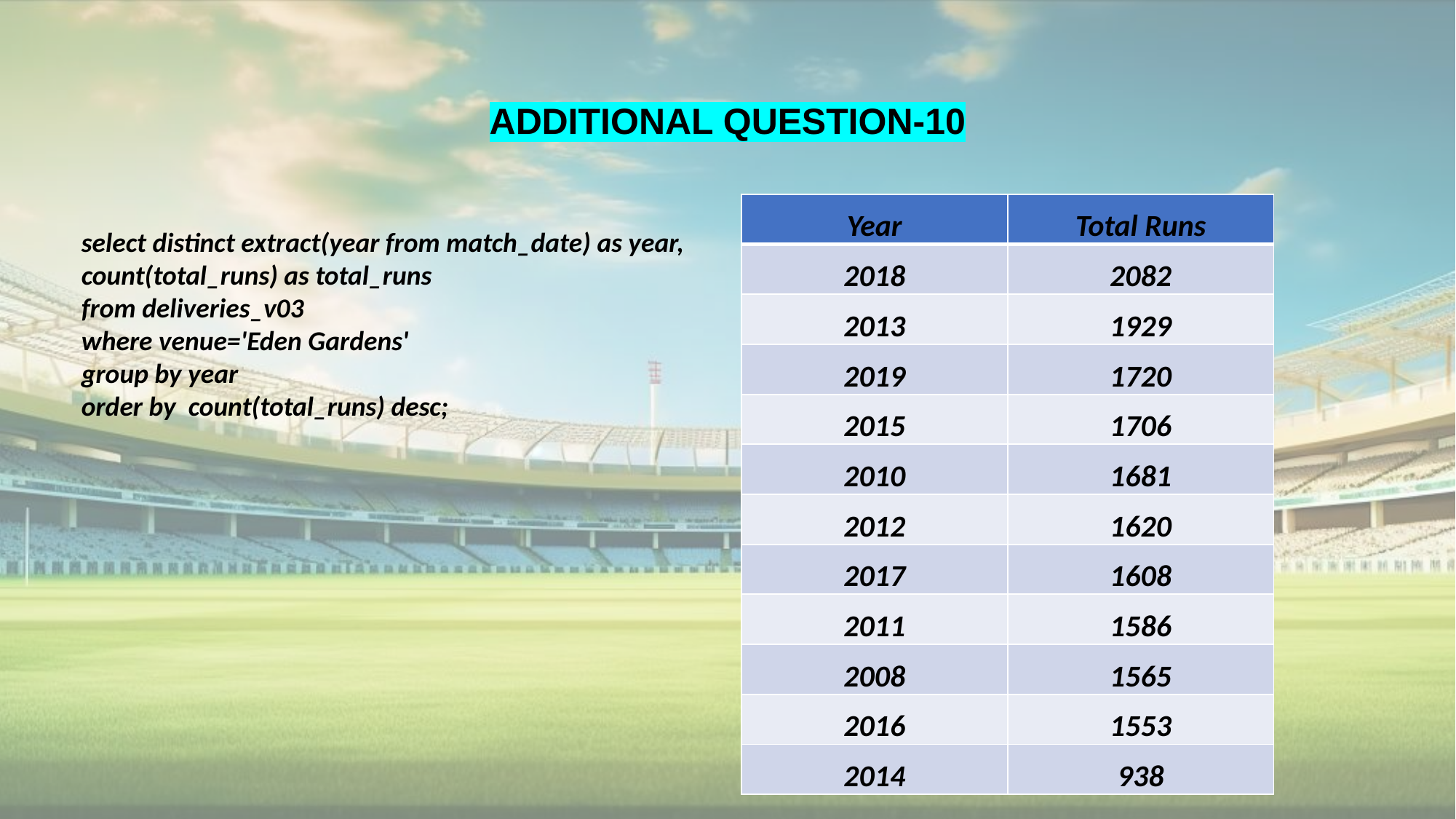

# ADDITIONAL QUESTION-10
| Year | Total Runs |
| --- | --- |
| 2018 | 2082 |
| 2013 | 1929 |
| 2019 | 1720 |
| 2015 | 1706 |
| 2010 | 1681 |
| 2012 | 1620 |
| 2017 | 1608 |
| 2011 | 1586 |
| 2008 | 1565 |
| 2016 | 1553 |
| 2014 | 938 |
select distinct extract(year from match_date) as year,
count(total_runs) as total_runs
from deliveries_v03
where venue='Eden Gardens'
group by year
order by  count(total_runs) desc;